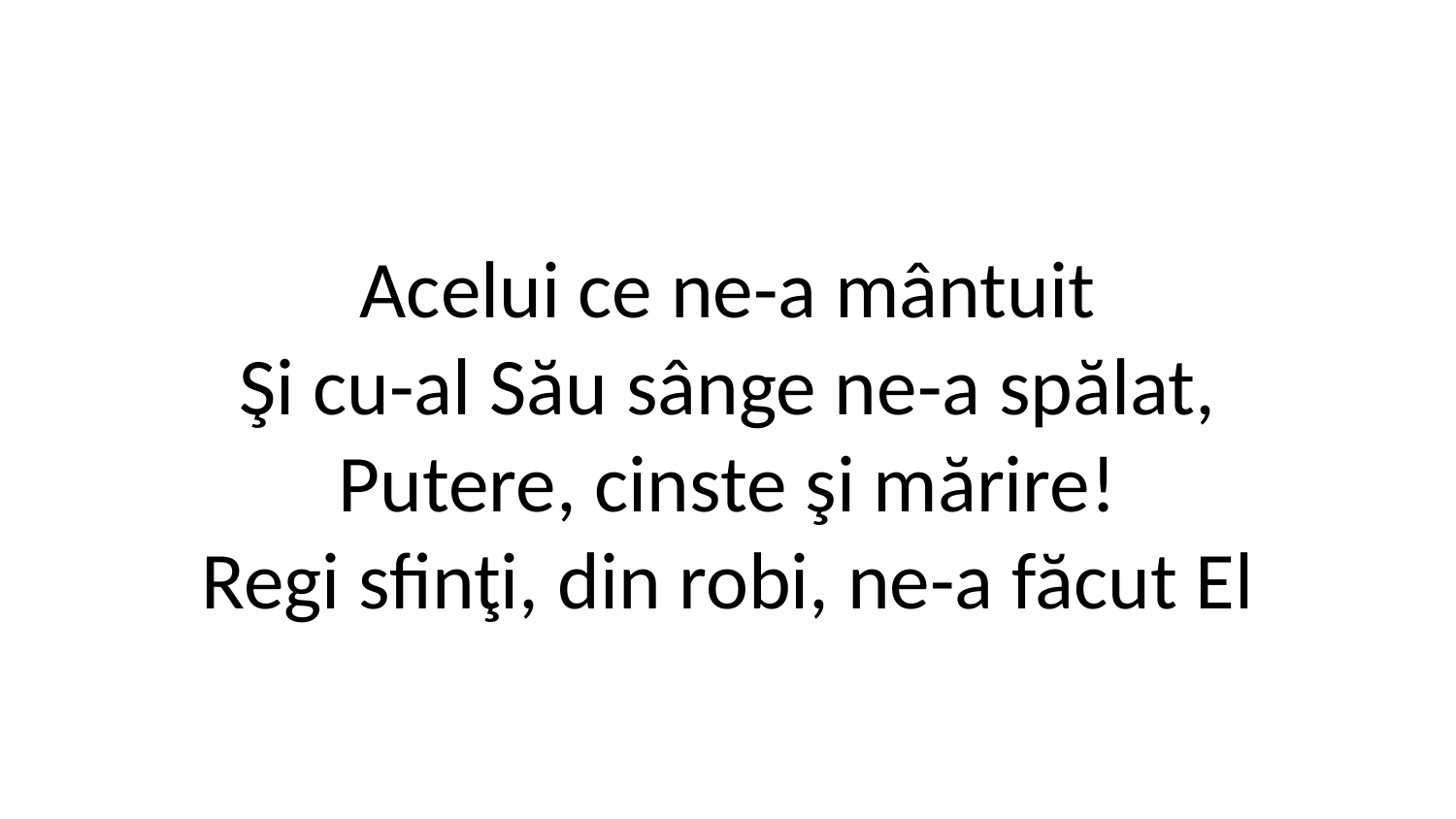

Acelui ce ne-a mântuit
Şi cu-al Său sânge ne-a spălat,
Putere, cinste şi mărire!
Regi sfinţi, din robi, ne-a făcut El